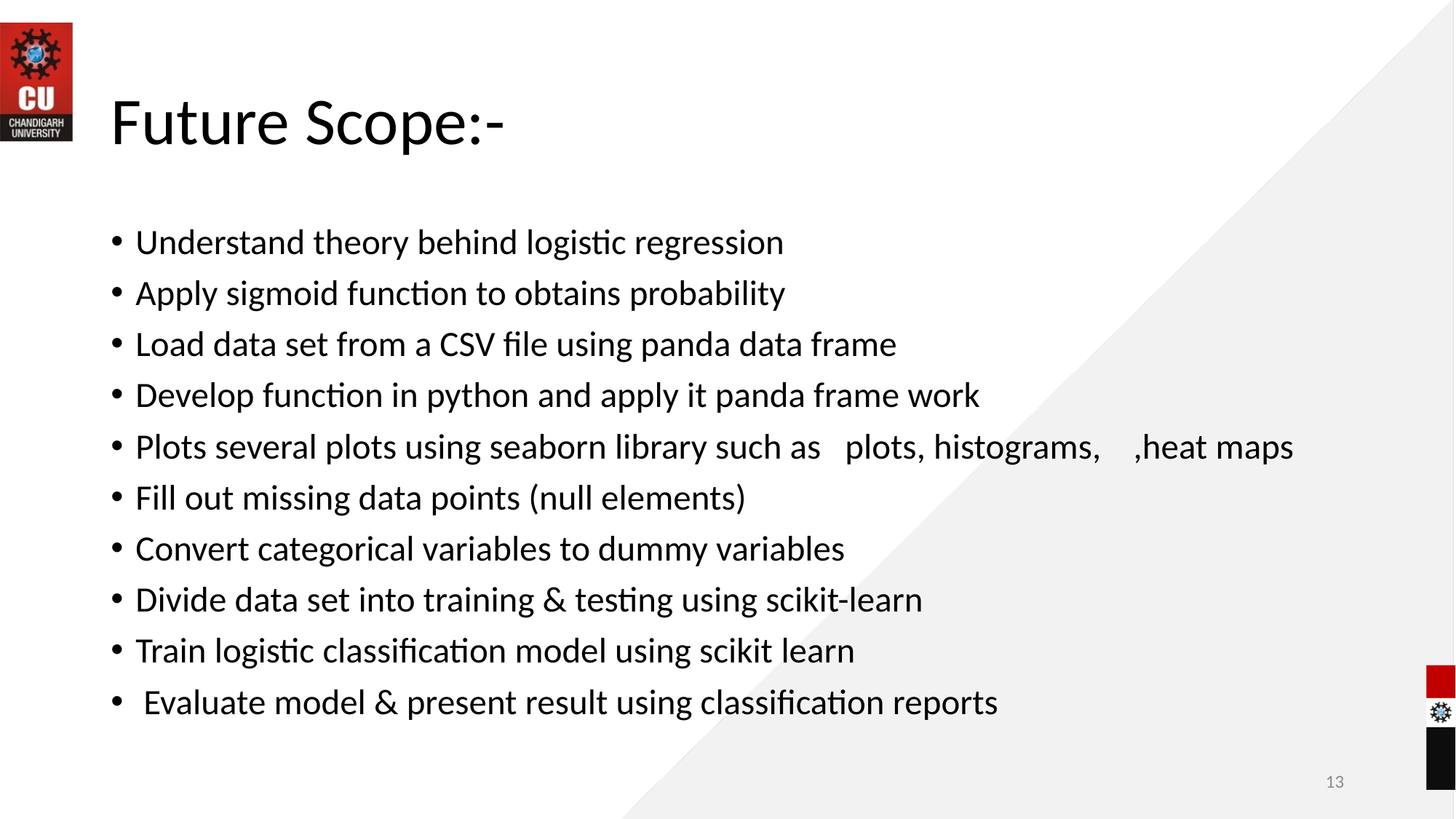

# Future Scope:-
Understand theory behind logistic regression
Apply sigmoid function to obtains probability
Load data set from a CSV file using panda data frame
Develop function in python and apply it panda frame work
Plots several plots using seaborn library such as   plots, histograms,    ,heat maps
Fill out missing data points (null elements)
Convert categorical variables to dummy variables
Divide data set into training & testing using scikit-learn
Train logistic classification model using scikit learn
 Evaluate model & present result using classification reports

13